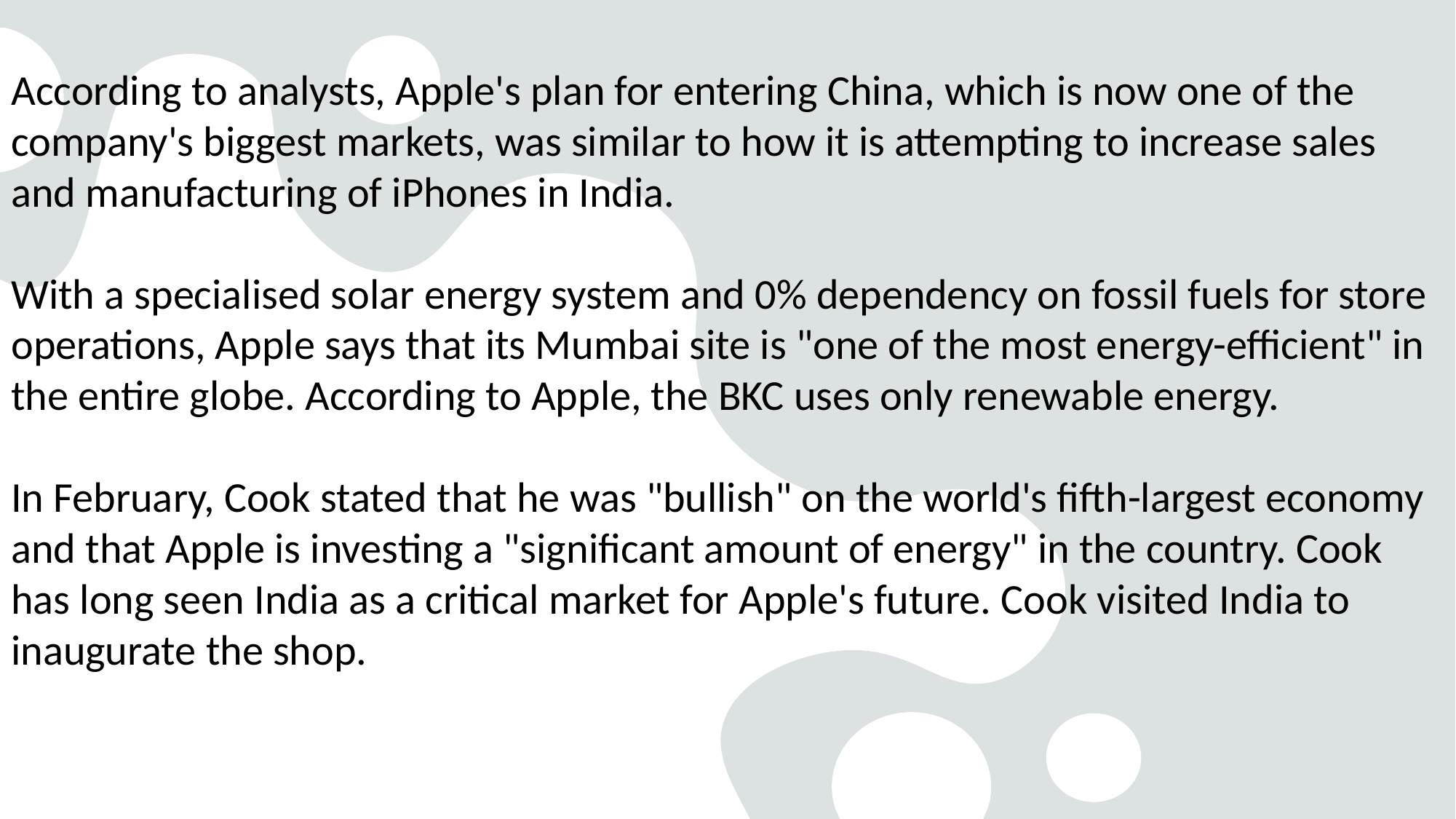

# According to analysts, Apple's plan for entering China, which is now one of the company's biggest markets, was similar to how it is attempting to increase sales and manufacturing of iPhones in India.

With a specialised solar energy system and 0% dependency on fossil fuels for store operations, Apple says that its Mumbai site is "one of the most energy-efficient" in the entire globe. According to Apple, the BKC uses only renewable energy.

In February, Cook stated that he was "bullish" on the world's fifth-largest economy and that Apple is investing a "significant amount of energy" in the country. Cook has long seen India as a critical market for Apple's future. Cook visited India to inaugurate the shop.